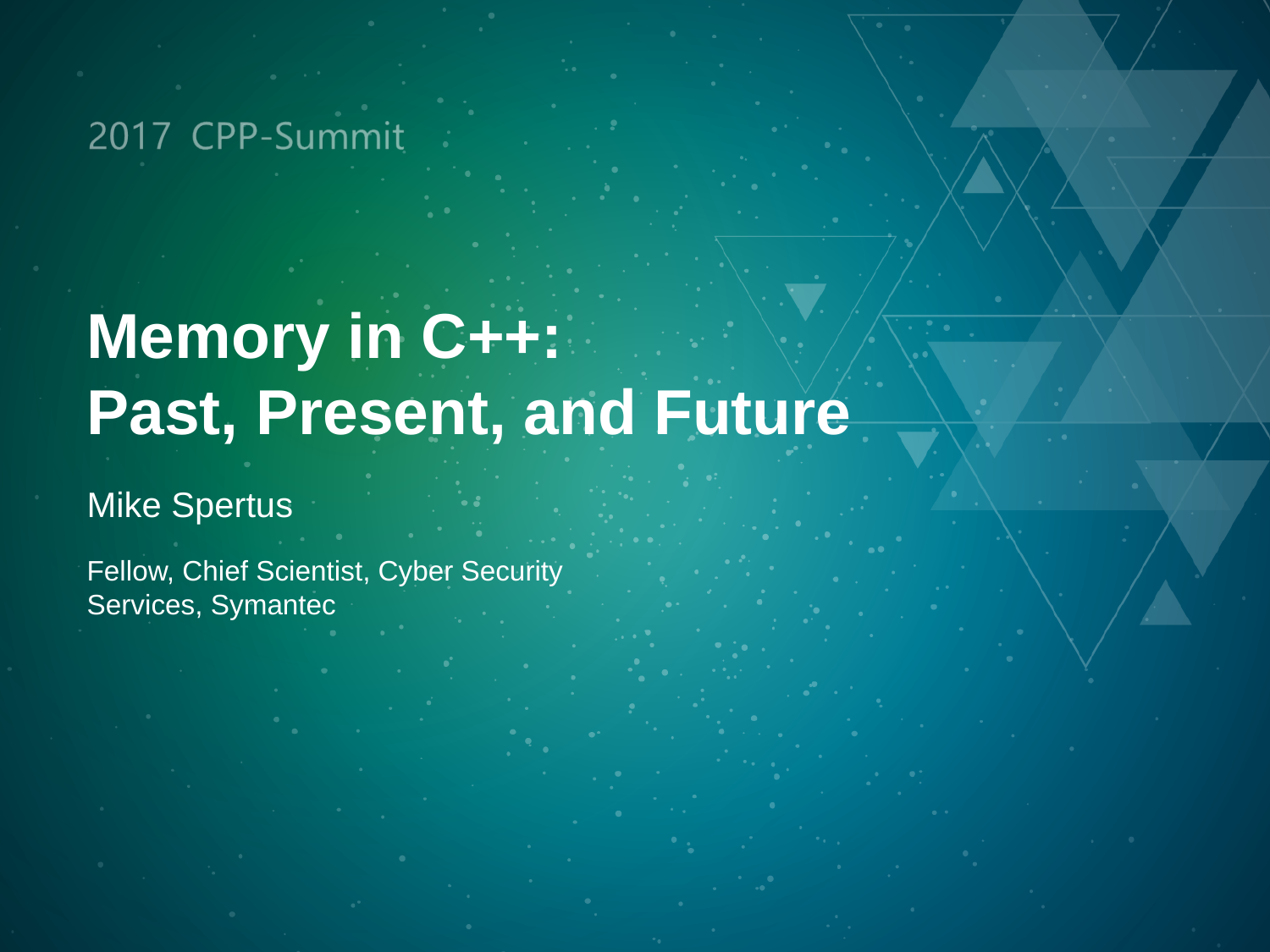

Memory in C++:
Past, Present, and Future
Mike Spertus
Fellow, Chief Scientist, Cyber Security Services, Symantec